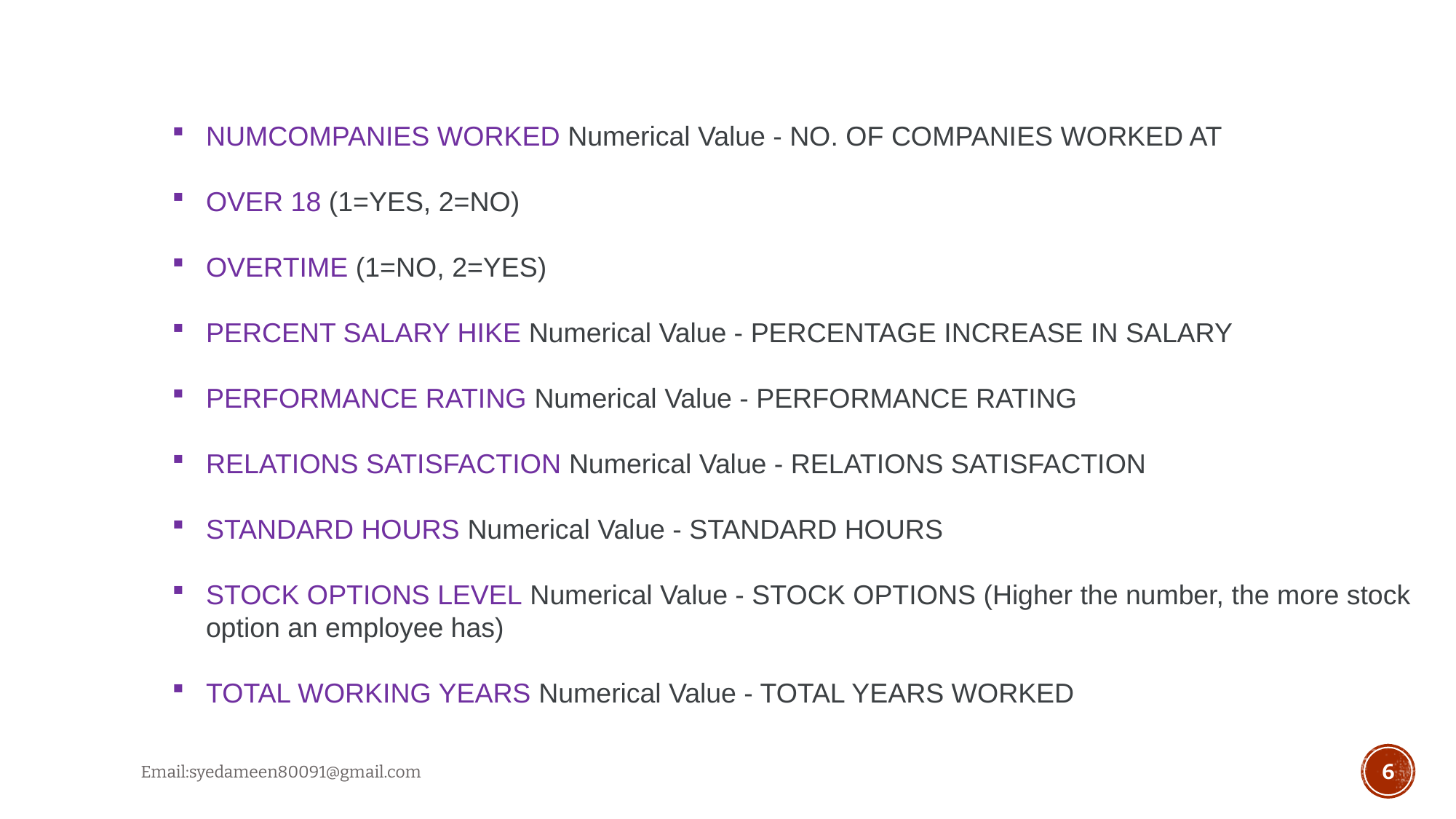

NUMCOMPANIES WORKED Numerical Value - NO. OF COMPANIES WORKED AT

OVER 18 (1=YES, 2=NO)

OVERTIME (1=NO, 2=YES)

PERCENT SALARY HIKE Numerical Value - PERCENTAGE INCREASE IN SALARY

PERFORMANCE RATING Numerical Value - PERFORMANCE RATING

RELATIONS SATISFACTION Numerical Value - RELATIONS SATISFACTION

STANDARD HOURS Numerical Value - STANDARD HOURS

STOCK OPTIONS LEVEL Numerical Value - STOCK OPTIONS (Higher the number, the more stock option an employee has)

TOTAL WORKING YEARS Numerical Value - TOTAL YEARS WORKED

Email:syedameen80091@gmail.com
6